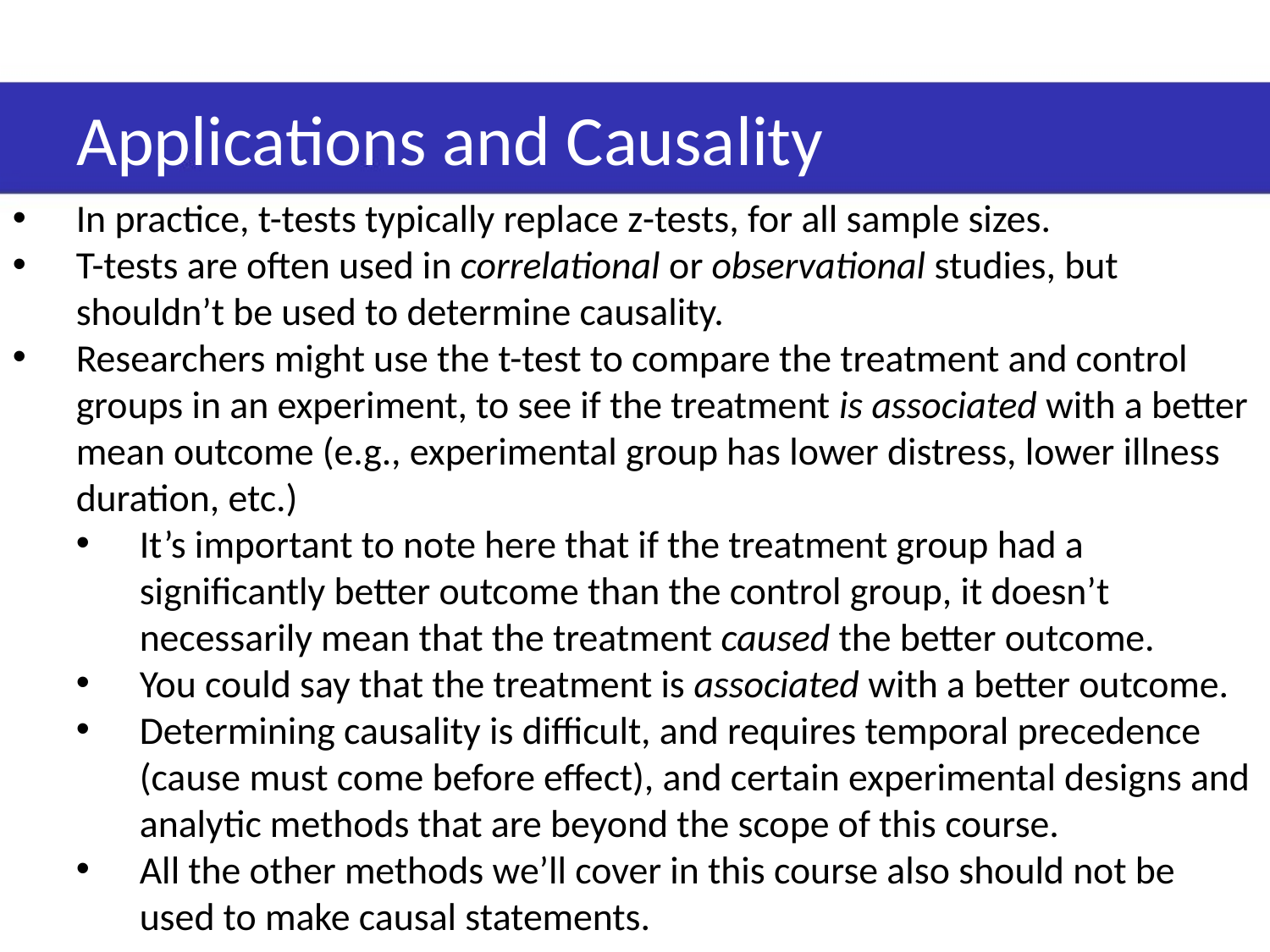

# Applications and Causality
In practice, t-tests typically replace z-tests, for all sample sizes.
T-tests are often used in correlational or observational studies, but shouldn’t be used to determine causality.
Researchers might use the t-test to compare the treatment and control groups in an experiment, to see if the treatment is associated with a better mean outcome (e.g., experimental group has lower distress, lower illness duration, etc.)
It’s important to note here that if the treatment group had a significantly better outcome than the control group, it doesn’t necessarily mean that the treatment caused the better outcome.
You could say that the treatment is associated with a better outcome.
Determining causality is difficult, and requires temporal precedence (cause must come before effect), and certain experimental designs and analytic methods that are beyond the scope of this course.
All the other methods we’ll cover in this course also should not be used to make causal statements.